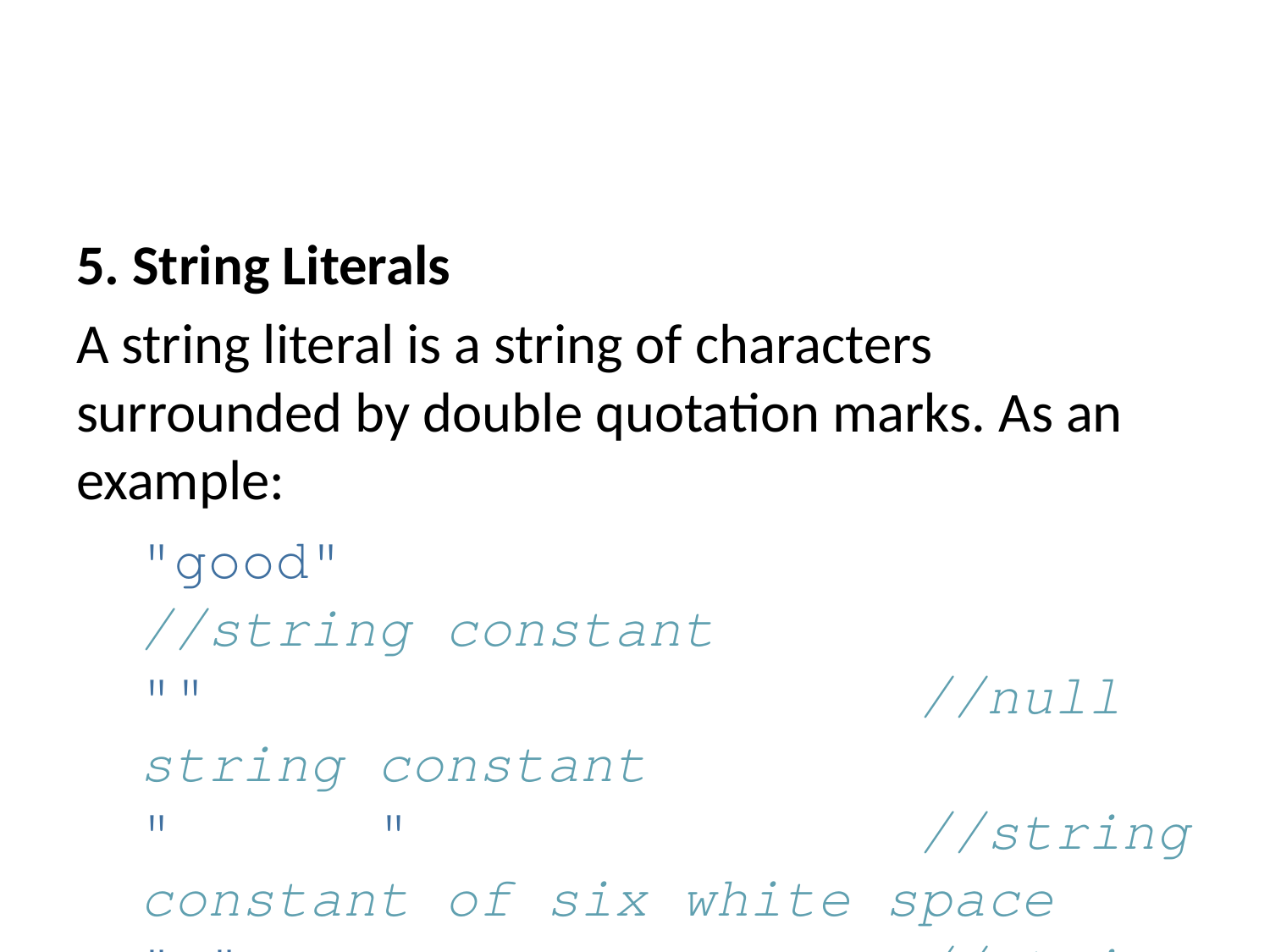

5. String Literals
A string literal is a string of characters surrounded by double quotation marks. As an example:
"good"                  //string constant
""                     //null string constant
"      "               //string constant of six white space
"x"                    //string constant having a single character.
"Earth is round\n"         //prints string with a newline
Constants
The const keyword can be used to declare a variable whose value cannot be modified. This will result in a constant. As an example,
const double PI = 3.14;
We’ve introduced the keyword const. PI is a symbolic constant in this context; its value cannot be modified.
const double PI = 3.14;
PI = 2.9; //Error
You may also use the #define preprocessor directive to declare a constant.